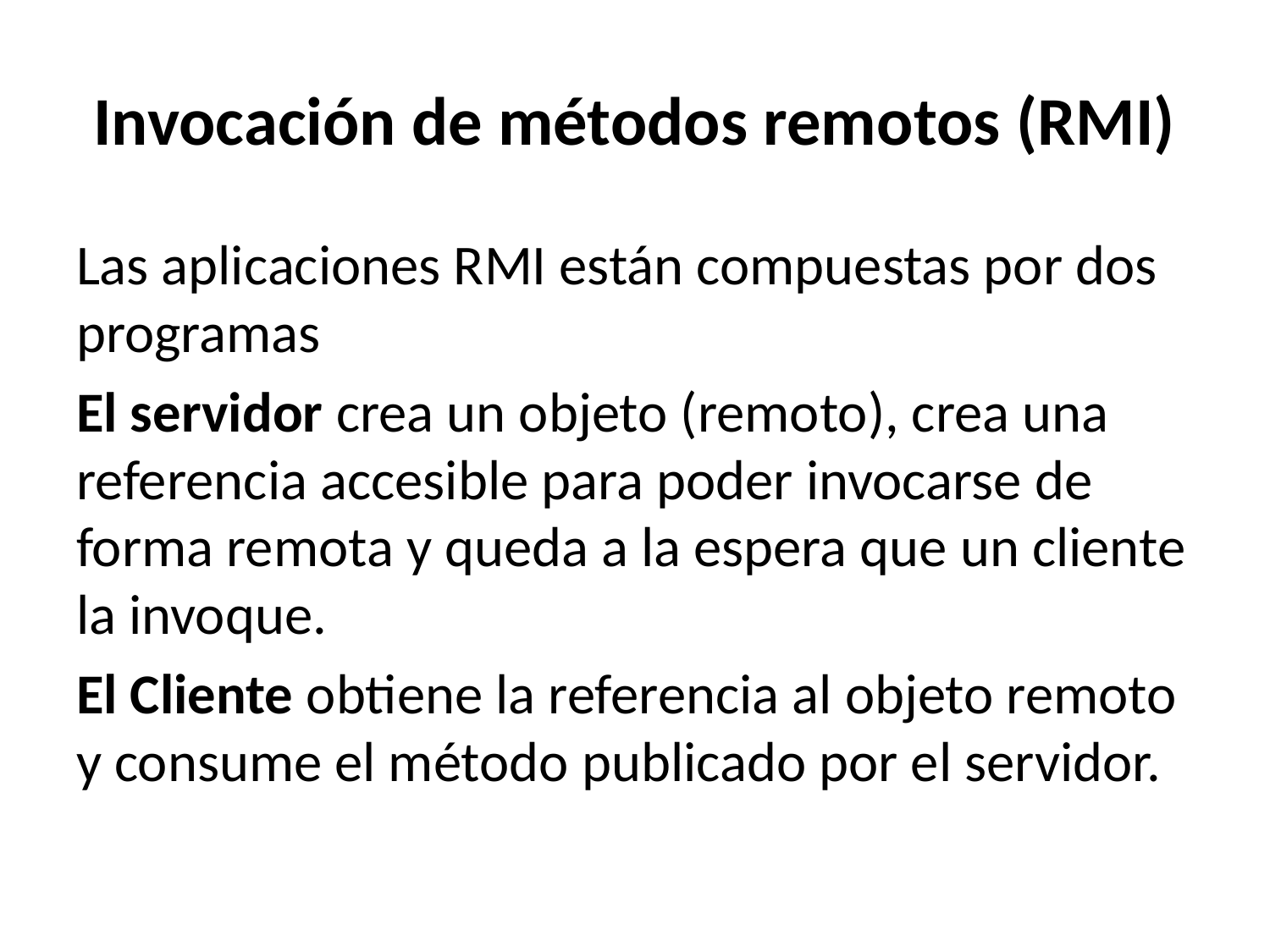

# Invocación de métodos remotos (RMI)
Las aplicaciones RMI están compuestas por dos programas
El servidor crea un objeto (remoto), crea una referencia accesible para poder invocarse de forma remota y queda a la espera que un cliente la invoque.
El Cliente obtiene la referencia al objeto remoto y consume el método publicado por el servidor.